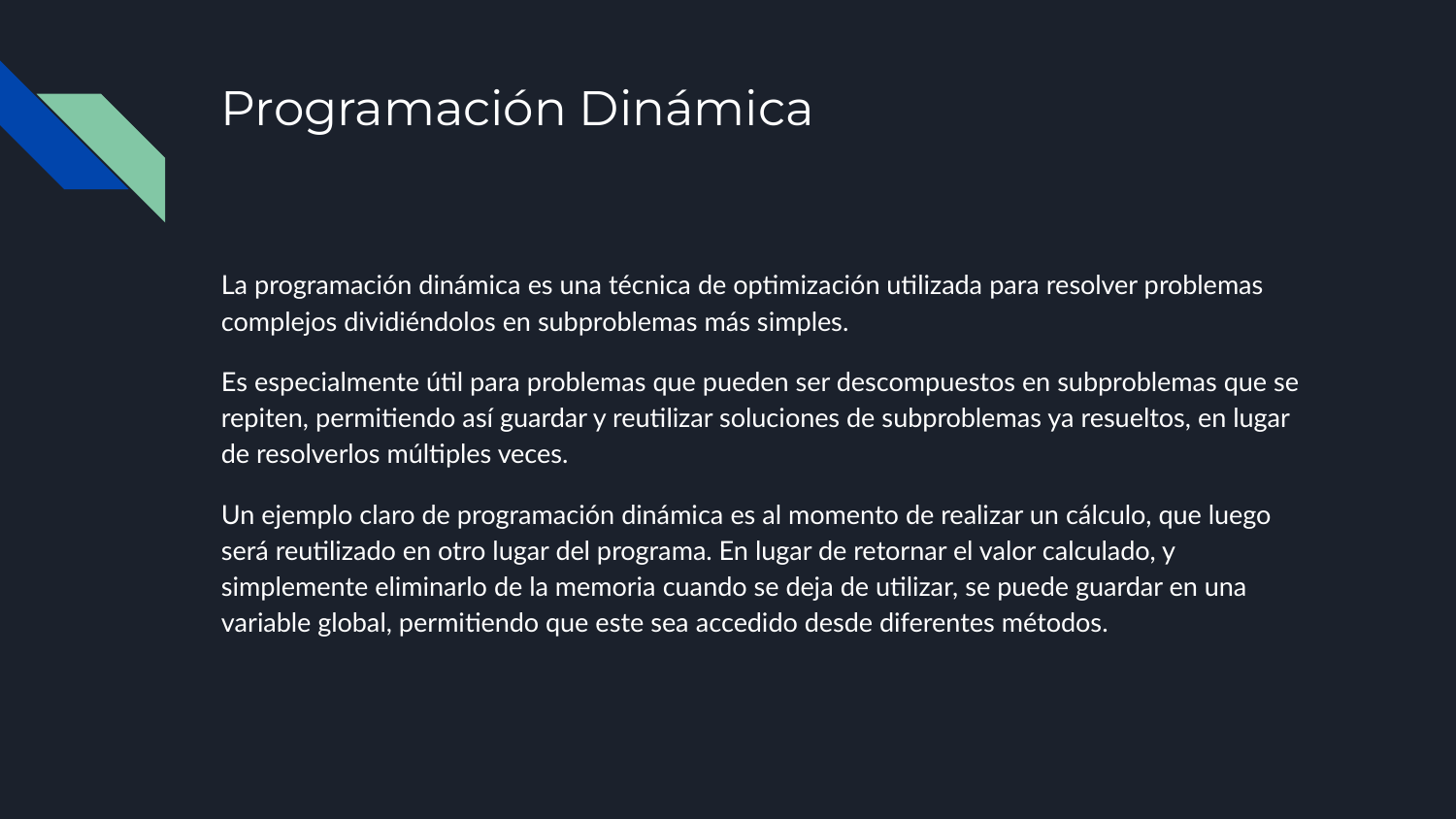

# Programación Dinámica
La programación dinámica es una técnica de optimización utilizada para resolver problemas complejos dividiéndolos en subproblemas más simples.
Es especialmente útil para problemas que pueden ser descompuestos en subproblemas que se repiten, permitiendo así guardar y reutilizar soluciones de subproblemas ya resueltos, en lugar de resolverlos múltiples veces.
Un ejemplo claro de programación dinámica es al momento de realizar un cálculo, que luego será reutilizado en otro lugar del programa. En lugar de retornar el valor calculado, y simplemente eliminarlo de la memoria cuando se deja de utilizar, se puede guardar en una variable global, permitiendo que este sea accedido desde diferentes métodos.